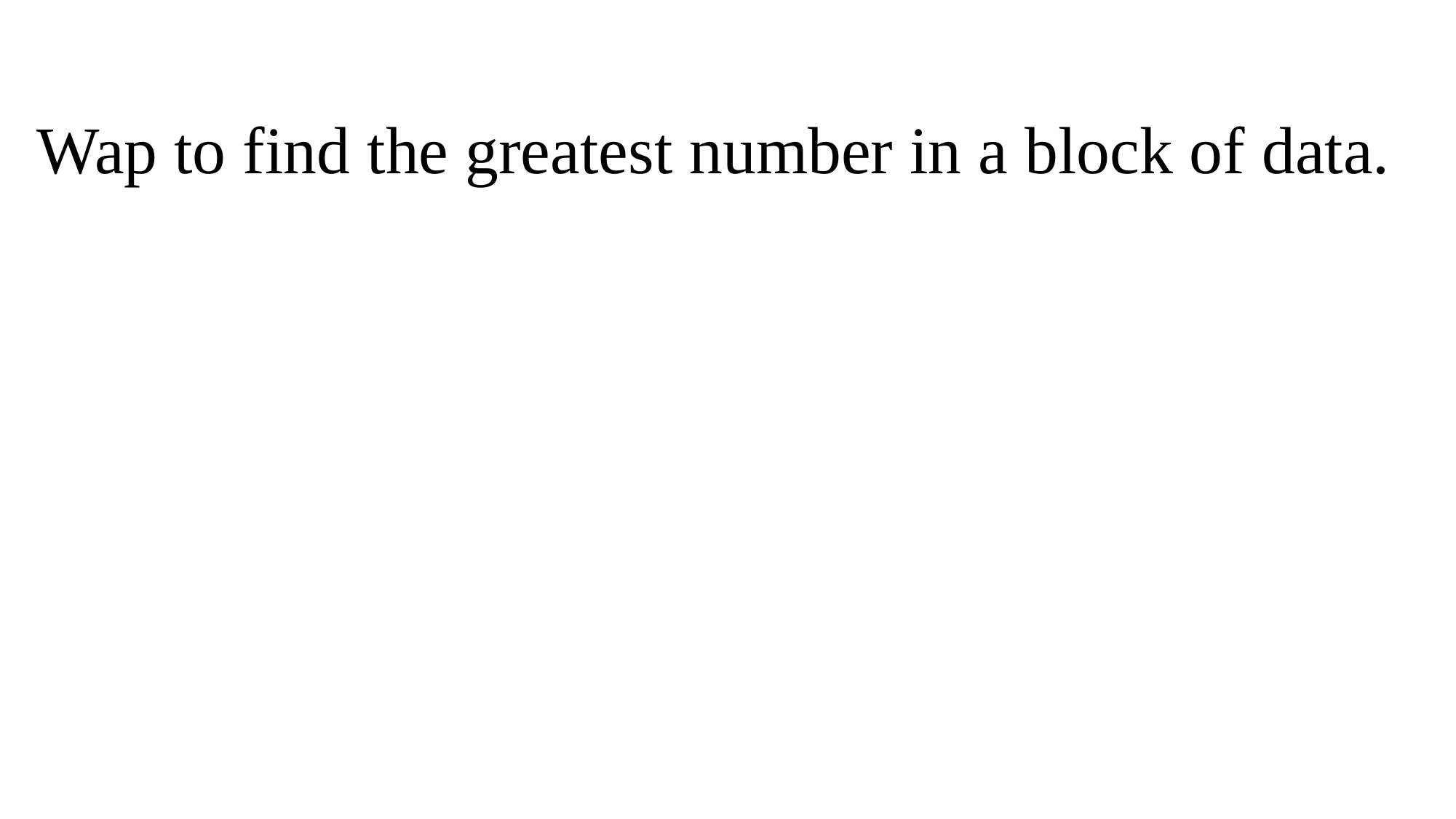

# Wap to find the greatest number in a block of data.